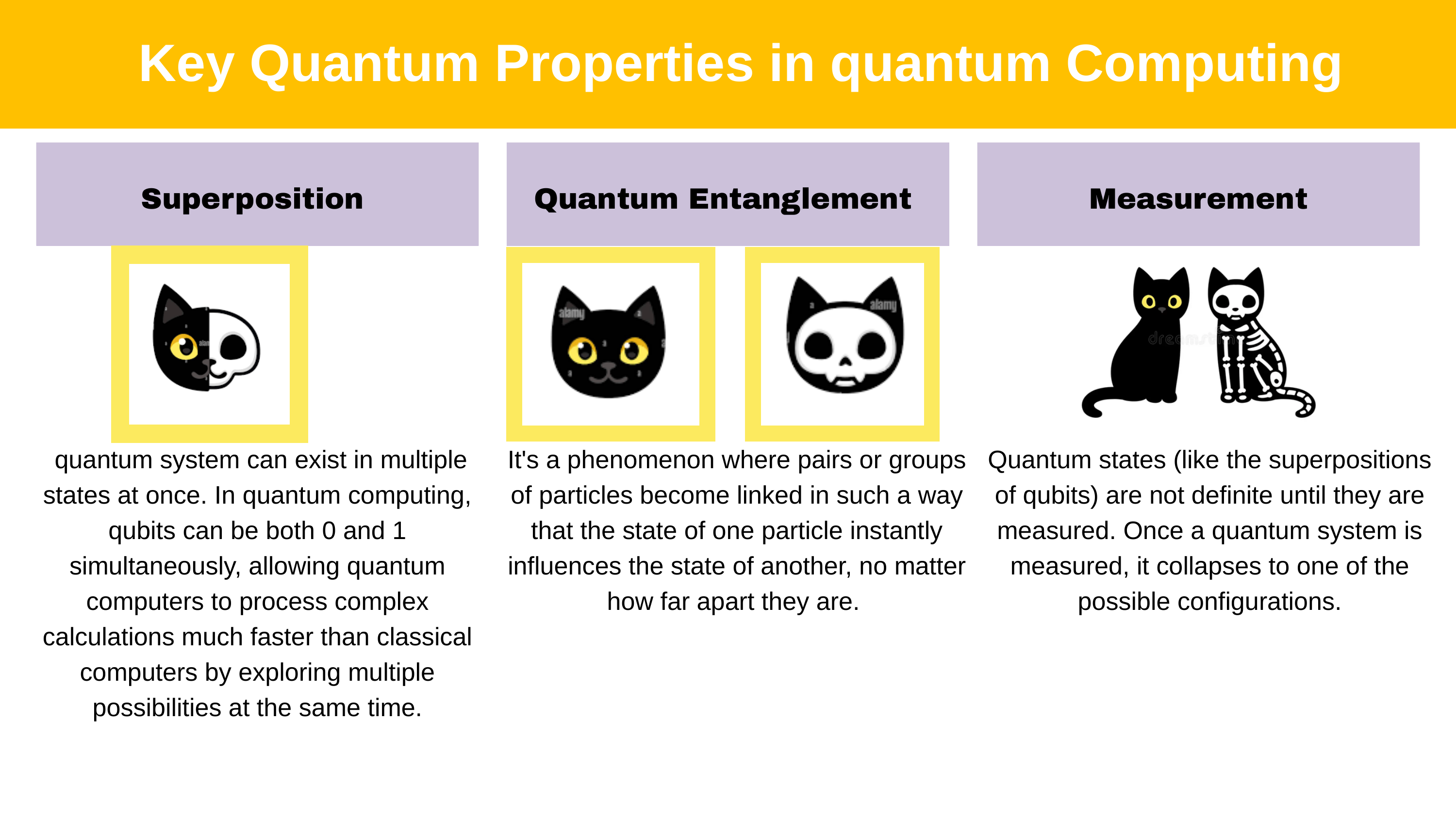

Key Quantum Properties in quantum Computing

Superposition

Quantum Entanglement

Measurement

 quantum system can exist in multiple states at once. In quantum computing, qubits can be both 0 and 1 simultaneously, allowing quantum computers to process complex calculations much faster than classical computers by exploring multiple possibilities at the same time.
It's a phenomenon where pairs or groups of particles become linked in such a way that the state of one particle instantly influences the state of another, no matter how far apart they are.
Quantum states (like the superpositions of qubits) are not definite until they are measured. Once a quantum system is measured, it collapses to one of the possible configurations.